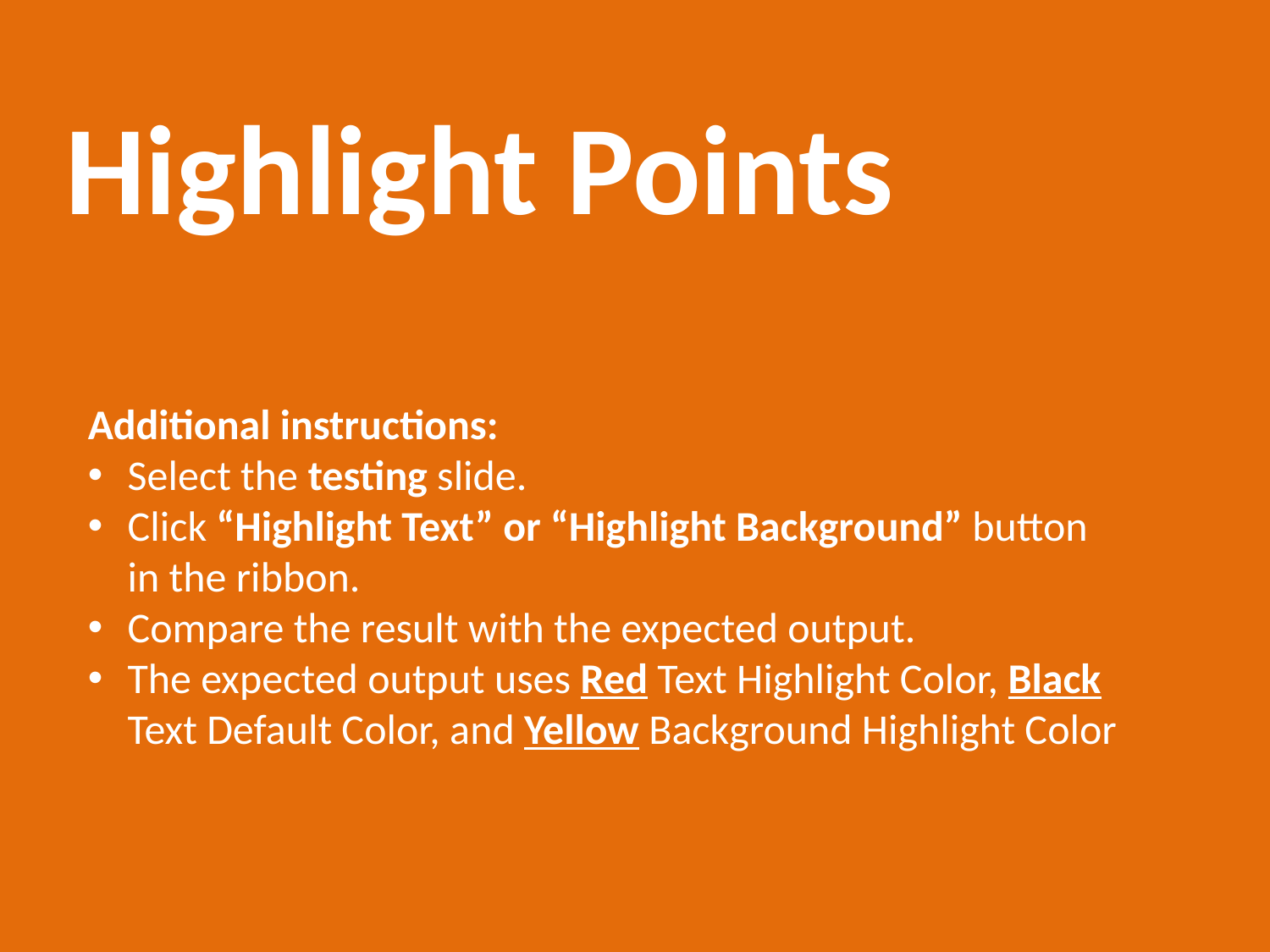

# Highlight Points
Additional instructions:
Select the testing slide.
Click “Highlight Text” or “Highlight Background” button in the ribbon.
Compare the result with the expected output.
The expected output uses Red Text Highlight Color, Black Text Default Color, and Yellow Background Highlight Color